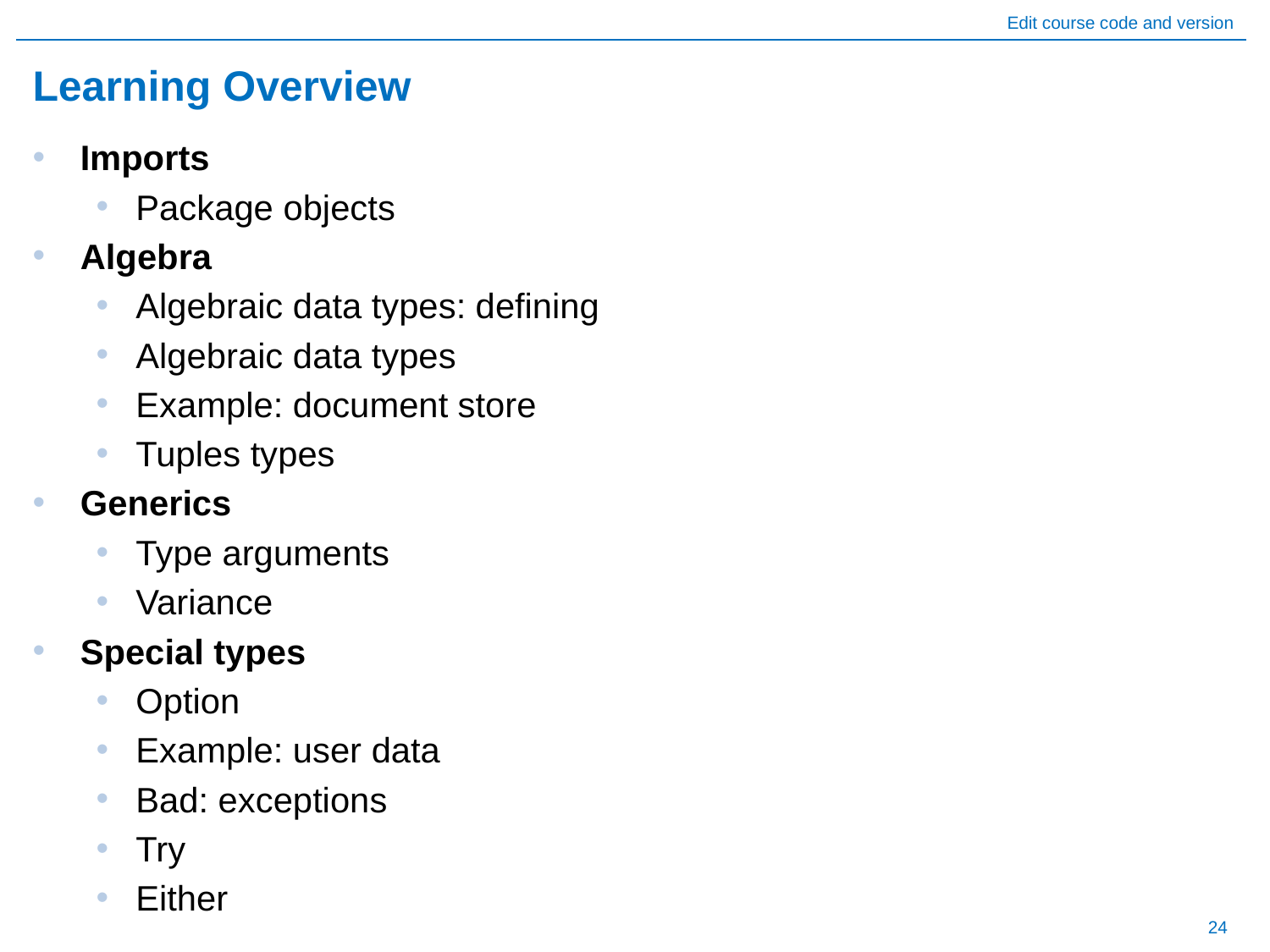

# Learning Overview
Imports
Package objects
Algebra
Algebraic data types: defining
Algebraic data types
Example: document store
Tuples types
Generics
Type arguments
Variance
Special types
Option
Example: user data
Bad: exceptions
Try
Either